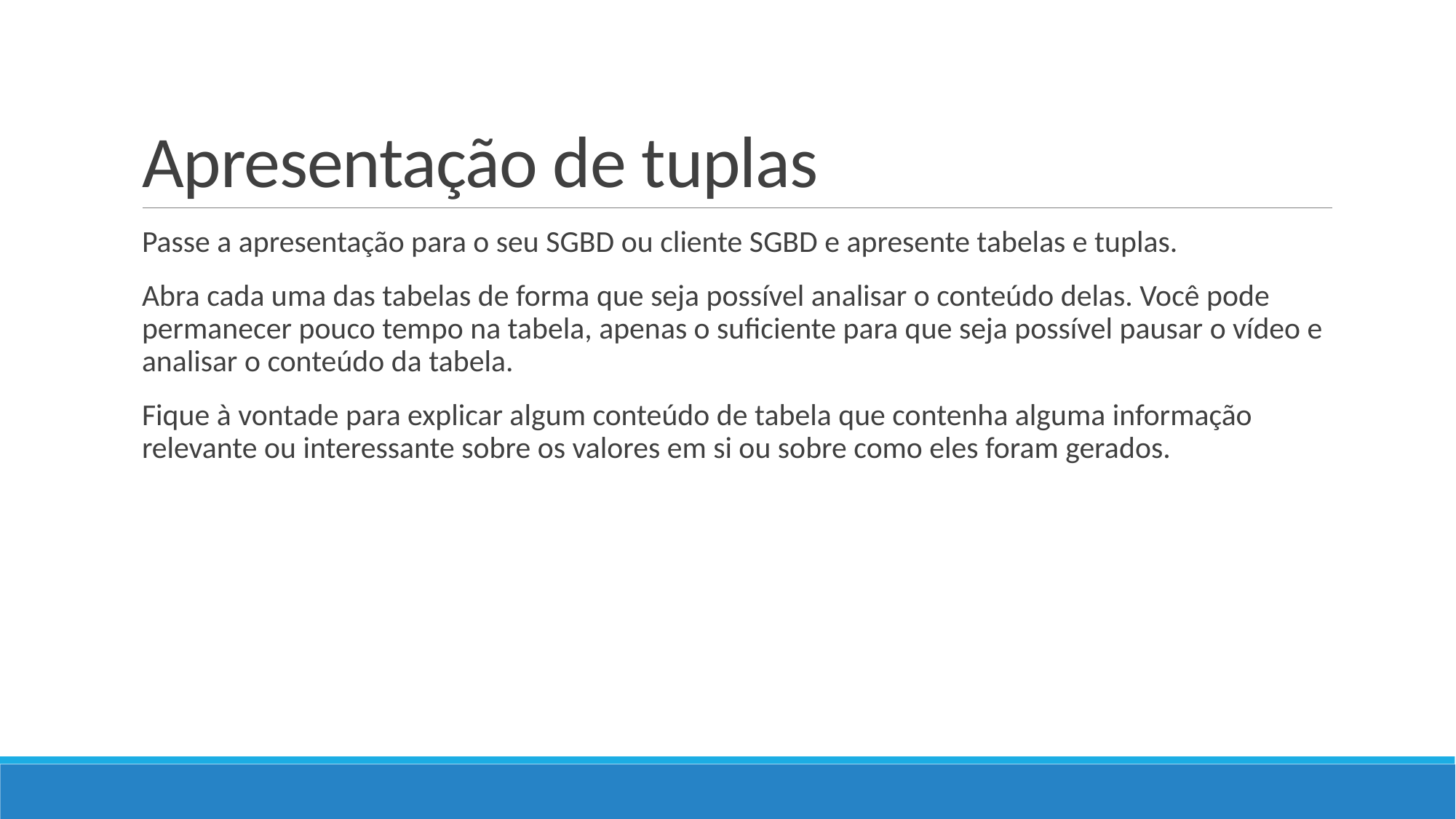

# Apresentação de tuplas
Passe a apresentação para o seu SGBD ou cliente SGBD e apresente tabelas e tuplas.
Abra cada uma das tabelas de forma que seja possível analisar o conteúdo delas. Você pode permanecer pouco tempo na tabela, apenas o suficiente para que seja possível pausar o vídeo e analisar o conteúdo da tabela.
Fique à vontade para explicar algum conteúdo de tabela que contenha alguma informação relevante ou interessante sobre os valores em si ou sobre como eles foram gerados.